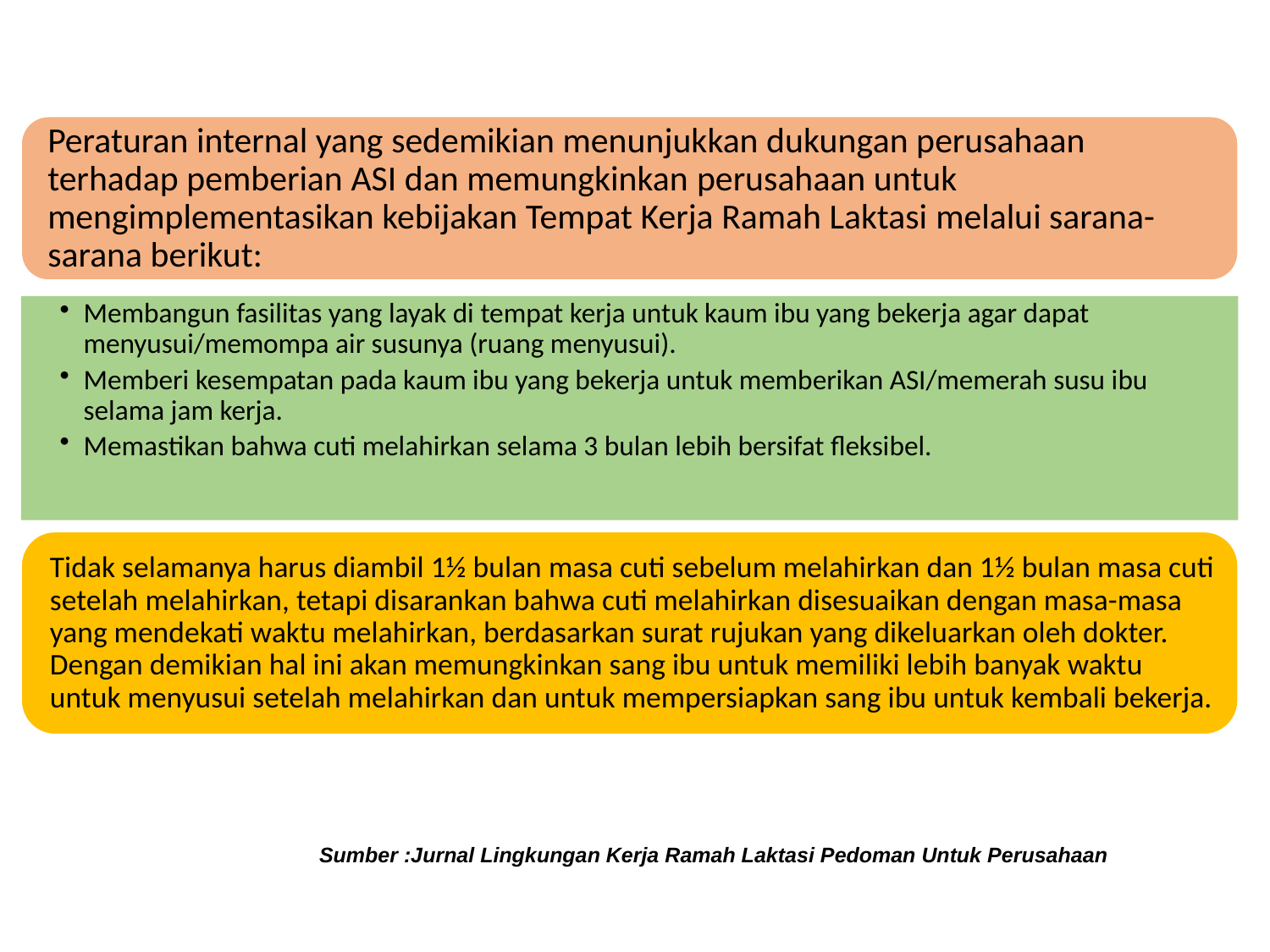

Peraturan internal yang sedemikian menunjukkan dukungan perusahaan terhadap pemberian ASI dan memungkinkan perusahaan untuk mengimplementasikan kebijakan Tempat Kerja Ramah Laktasi melalui sarana-sarana berikut:
Membangun fasilitas yang layak di tempat kerja untuk kaum ibu yang bekerja agar dapat menyusui/memompa air susunya (ruang menyusui).
Memberi kesempatan pada kaum ibu yang bekerja untuk memberikan ASI/memerah susu ibu selama jam kerja.
Memastikan bahwa cuti melahirkan selama 3 bulan lebih bersifat fleksibel.
Tidak selamanya harus diambil 1½ bulan masa cuti sebelum melahirkan dan 1½ bulan masa cuti setelah melahirkan, tetapi disarankan bahwa cuti melahirkan disesuaikan dengan masa-masa yang mendekati waktu melahirkan, berdasarkan surat rujukan yang dikeluarkan oleh dokter. Dengan demikian hal ini akan memungkinkan sang ibu untuk memiliki lebih banyak waktu untuk menyusui setelah melahirkan dan untuk mempersiapkan sang ibu untuk kembali bekerja.
Sumber :Jurnal Lingkungan Kerja Ramah Laktasi Pedoman Untuk Perusahaan